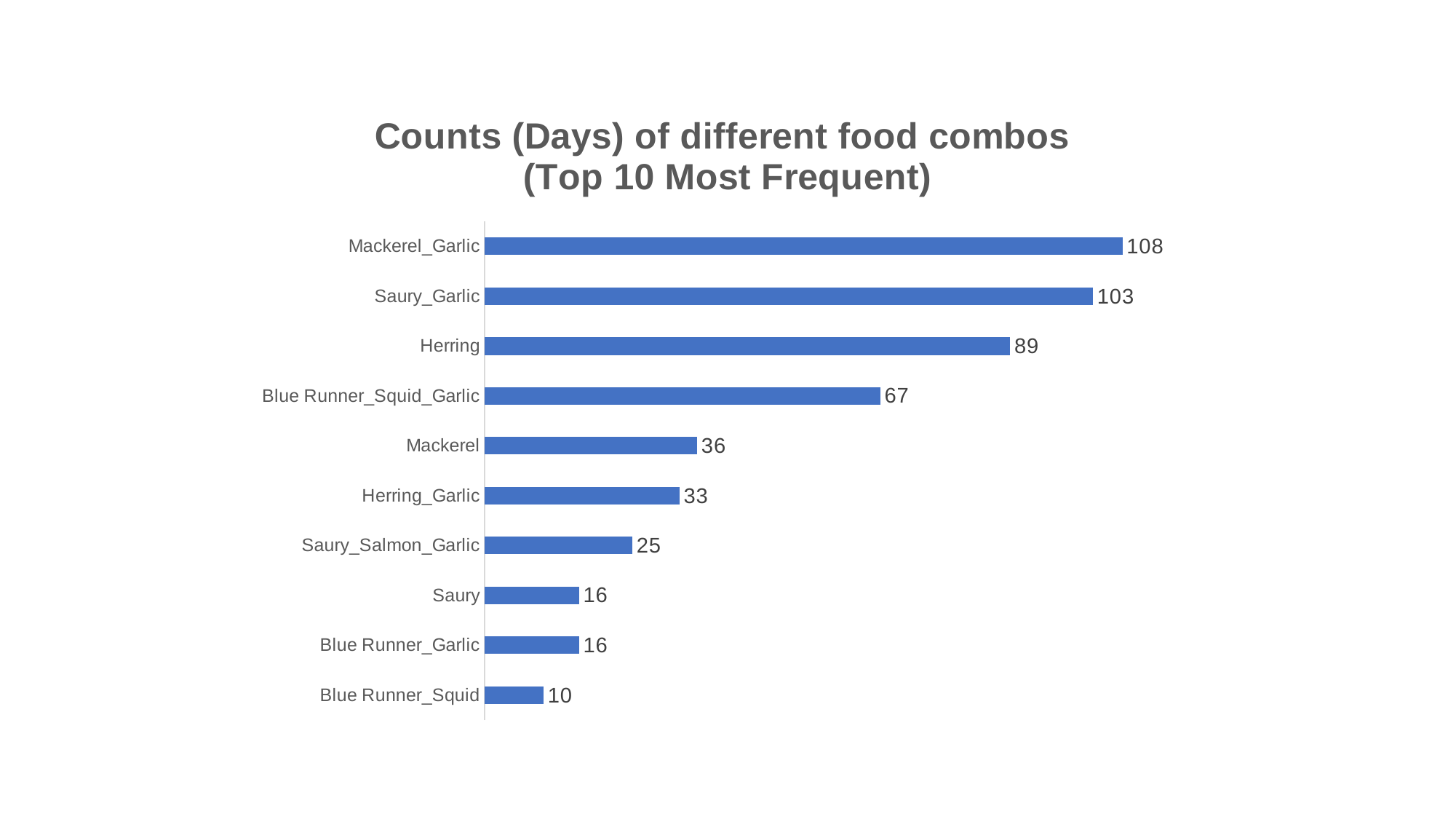

### Chart: Counts (Days) of different food combos
(Top 10 Most Frequent)

| Category | counts |
|---|---|
| Blue Runner_Squid | 10.0 |
| Blue Runner_Garlic | 16.0 |
| Saury | 16.0 |
| Saury_Salmon_Garlic | 25.0 |
| Herring_Garlic | 33.0 |
| Mackerel | 36.0 |
| Blue Runner_Squid_Garlic | 67.0 |
| Herring | 89.0 |
| Saury_Garlic | 103.0 |
| Mackerel_Garlic | 108.0 |